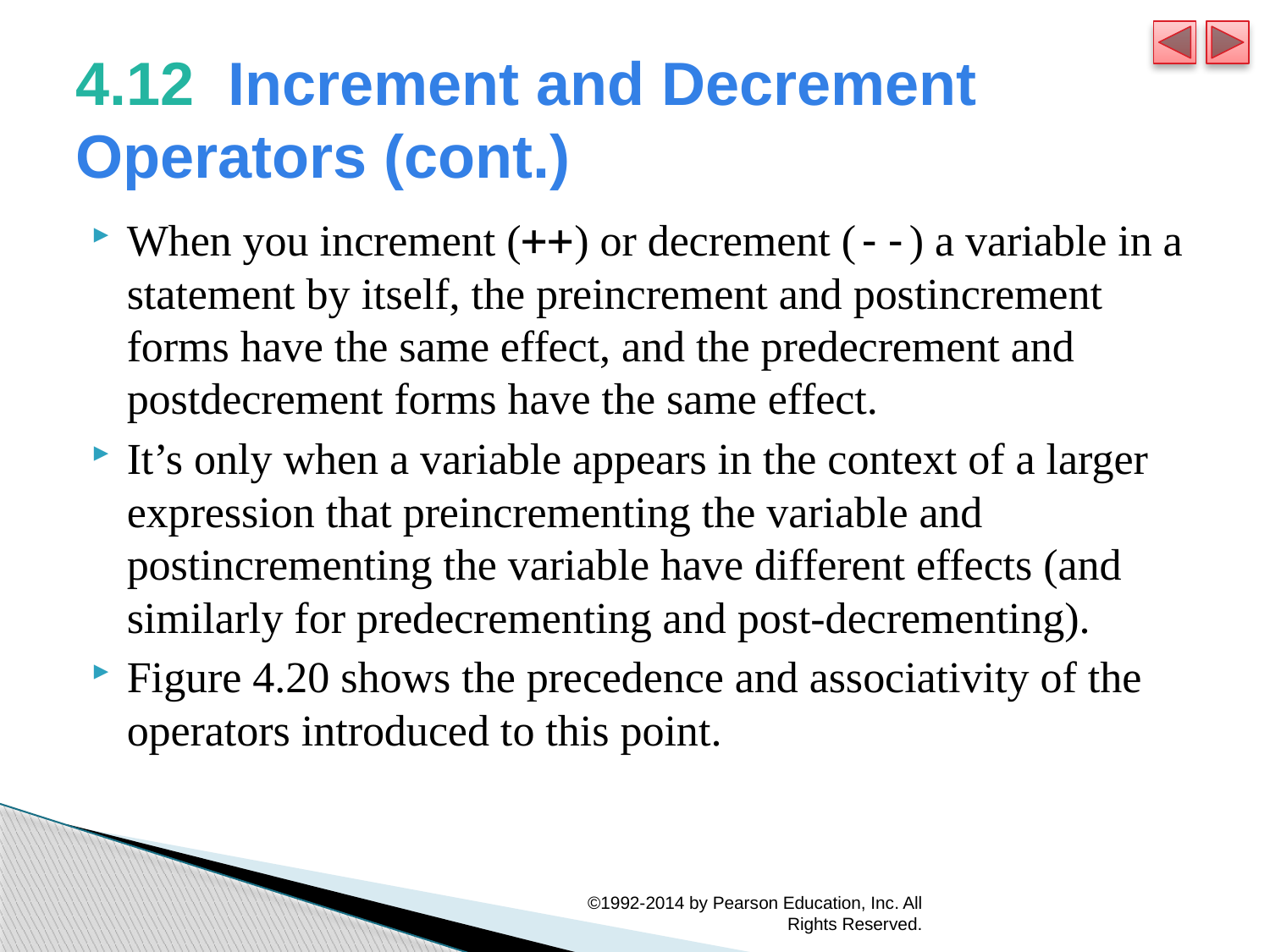

# 4.12  Increment and Decrement Operators (cont.)
When you increment (++) or decrement (--) a variable in a statement by itself, the preincrement and postincrement forms have the same effect, and the predecrement and postdecrement forms have the same effect.
It’s only when a variable appears in the context of a larger expression that preincrementing the variable and postincrementing the variable have different effects (and similarly for predecrementing and post-decrementing).
Figure 4.20 shows the precedence and associativity of the operators introduced to this point.
©1992-2014 by Pearson Education, Inc. All Rights Reserved.